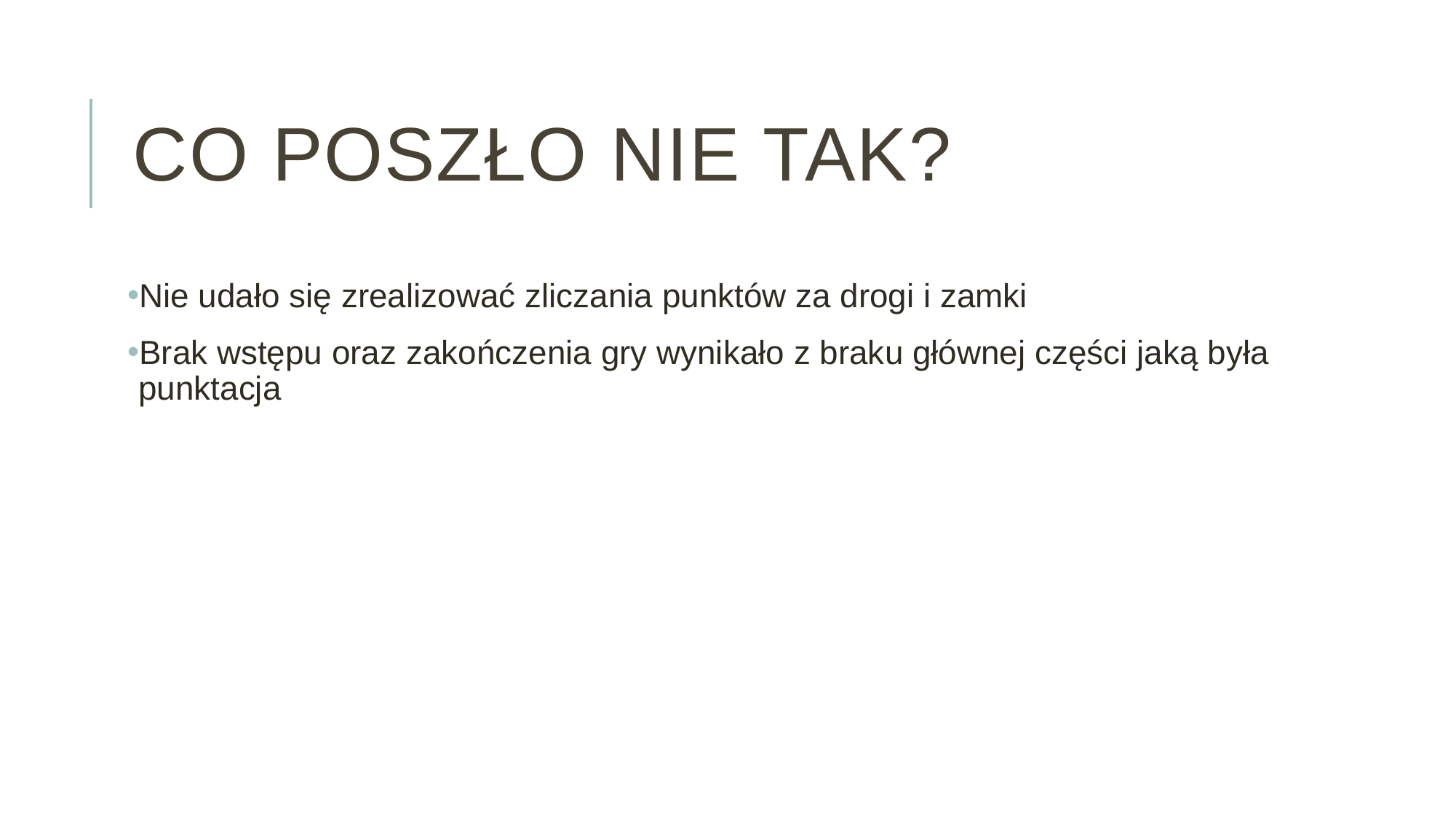

# Co poszło nie tak?
Nie udało się zrealizować zliczania punktów za drogi i zamki
Brak wstępu oraz zakończenia gry wynikało z braku głównej części jaką była punktacja